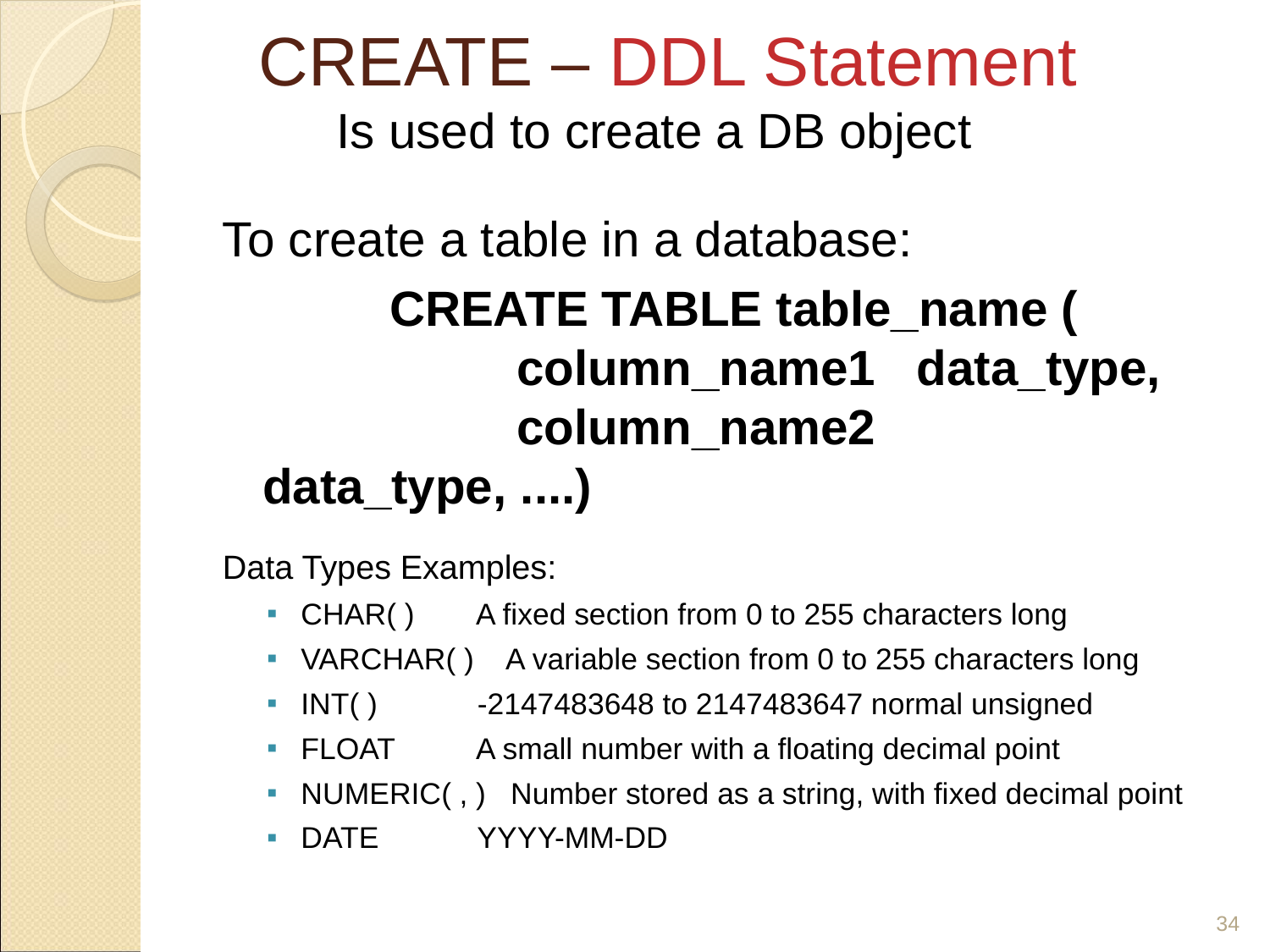

# CREATE – DDL Statement Is used to create a DB object
To create a table in a database:
   	CREATE TABLE table_name (
		column_name1   data_type,
		column_name2   data_type, ....)

Data Types Examples:
CHAR( )	      A fixed section from 0 to 255 characters long
VARCHAR( )    A variable section from 0 to 255 characters long
INT( )	      -2147483648 to 2147483647 normal unsigned
FLOAT	      A small number with a floating decimal point
NUMERIC( , )   Number stored as a string, with fixed decimal point
DATE	      YYYY-MM-DD

34